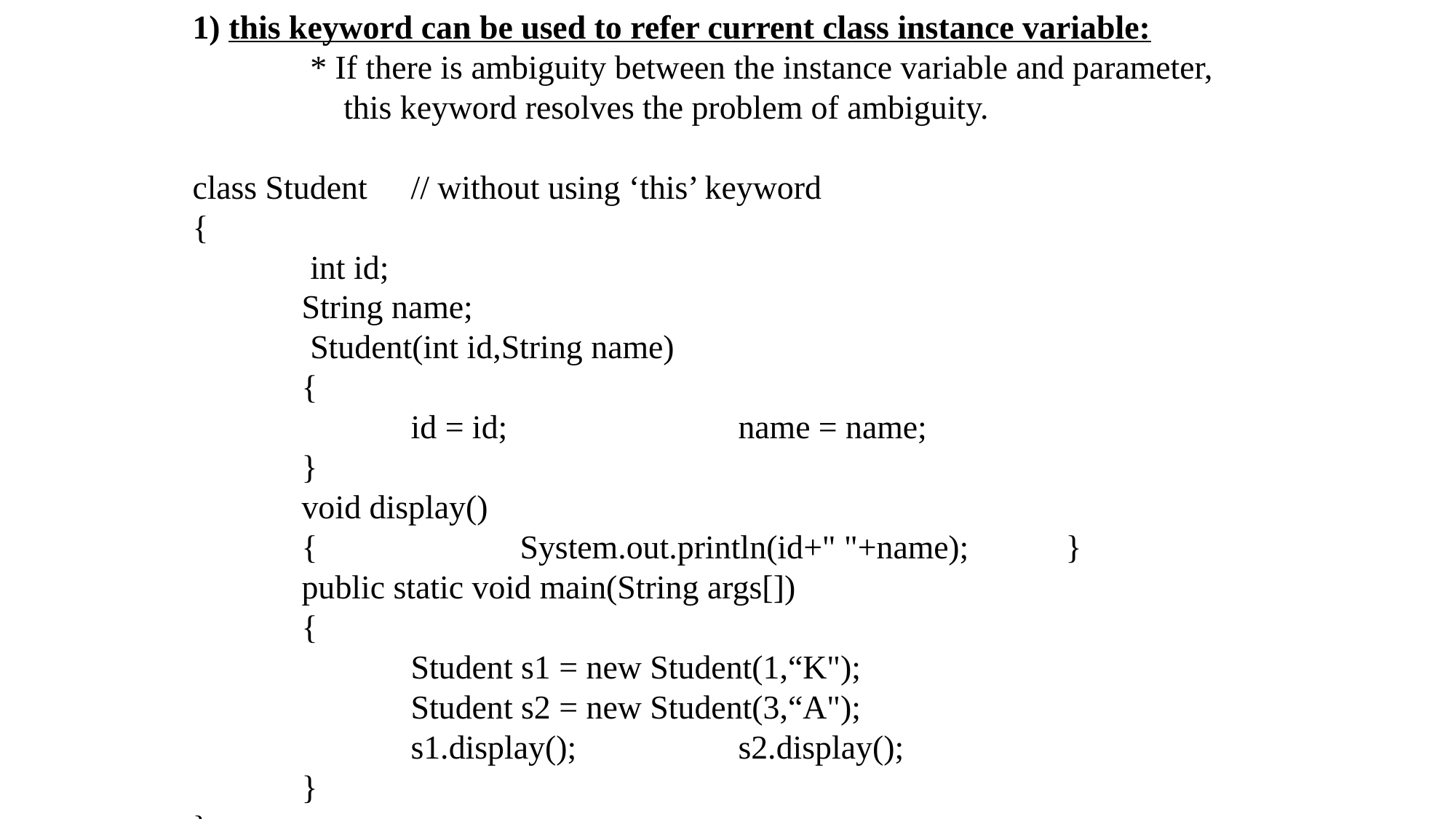

1) this keyword can be used to refer current class instance variable:
	 * If there is ambiguity between the instance variable and parameter,
	     this keyword resolves the problem of ambiguity.

class Student	// without using ‘this’ keyword
{
   	 int id;
	String name;
	 Student(int id,String name)
   	{
    		id = id;  		name = name;
    	}
	void display()
    	{		System.out.println(id+" "+name);     	}
	public static void main(String args[])
   	{
  		Student s1 = new Student(1,“K");
		Student s2 = new Student(3,“A");
	 	s1.display();  	  	s2.display();
    	}
}